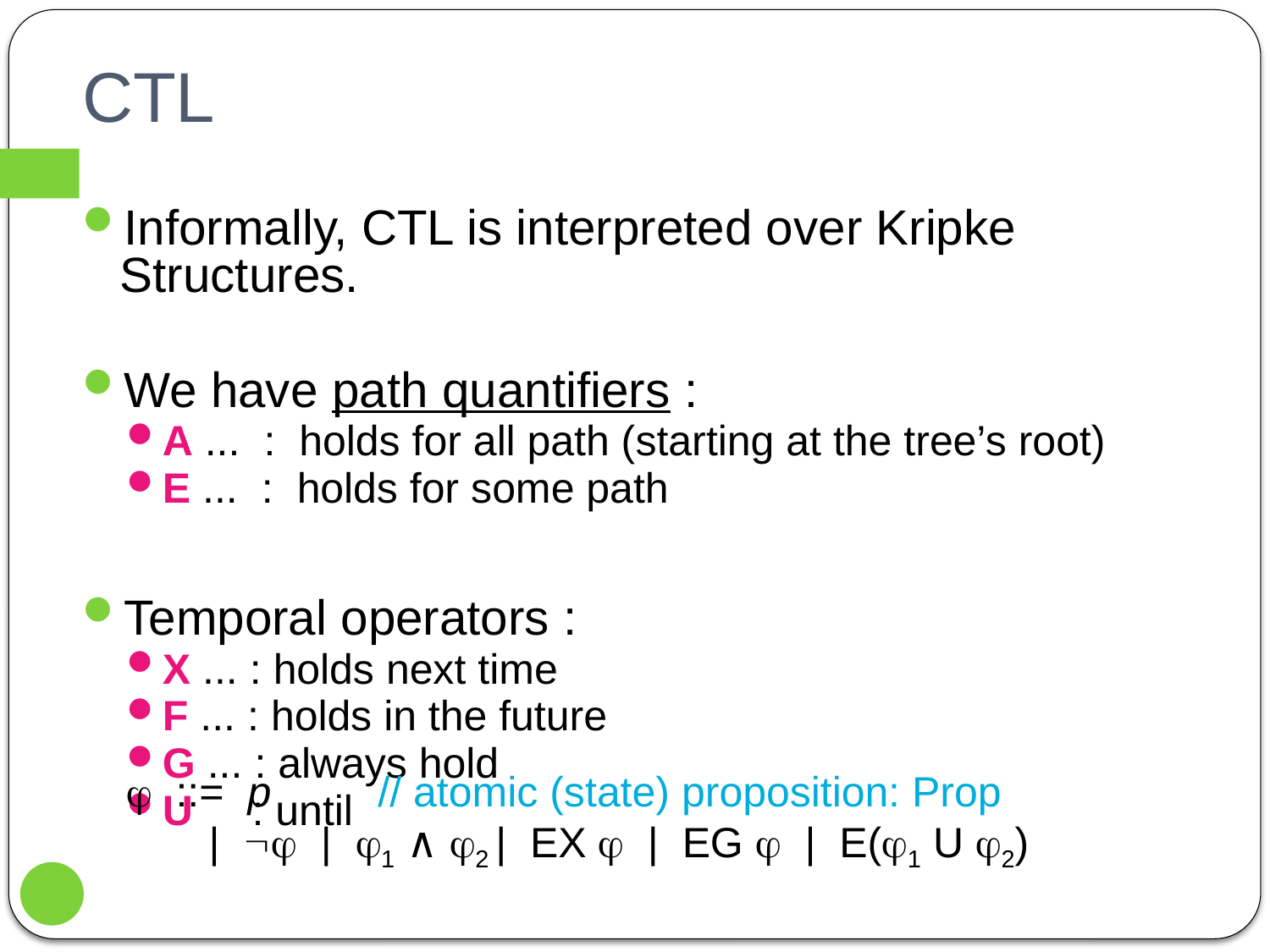

# CTL
Informally, CTL is interpreted over Kripke Structures.

We have path quantifiers :
A ...  :  holds for all path (starting at the tree’s root)
E ...  :  holds for some path

Temporal operators :
X ... : holds next time
F ... : holds in the future
G ... : always hold
U     : until

ϕ  ::=  p         // atomic (state) proposition: Prop
       |  ¬ϕ  |  ϕ1 ∧ ϕ2 |  EX ϕ  |  EG ϕ  |  E(ϕ1 U ϕ2)
6